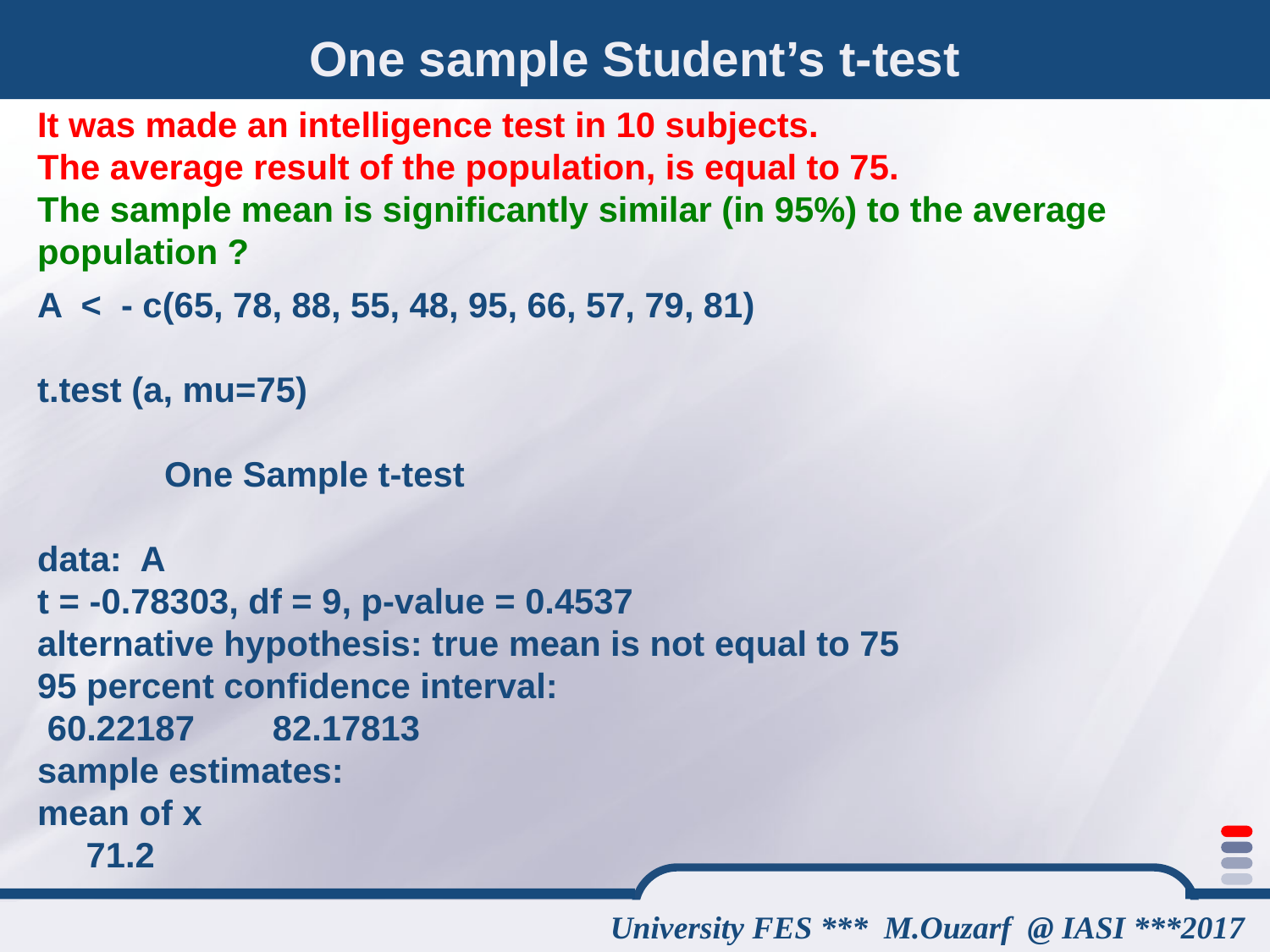

# One sample Student’s t-test
It was made an intelligence test in 10 subjects.
The average result of the population, is equal to 75.
The sample mean is significantly similar (in 95%) to the average population ?
A  <  - c(65, 78, 88, 55, 48, 95, 66, 57, 79, 81)

t.test (a, mu=75)

	One Sample t-test

data:  A
t = -0.78303, df = 9, p-value = 0.4537
alternative hypothesis: true mean is not equal to 75
95 percent confidence interval:
 60.22187        82.17813
sample estimates:
mean of x
     71.2